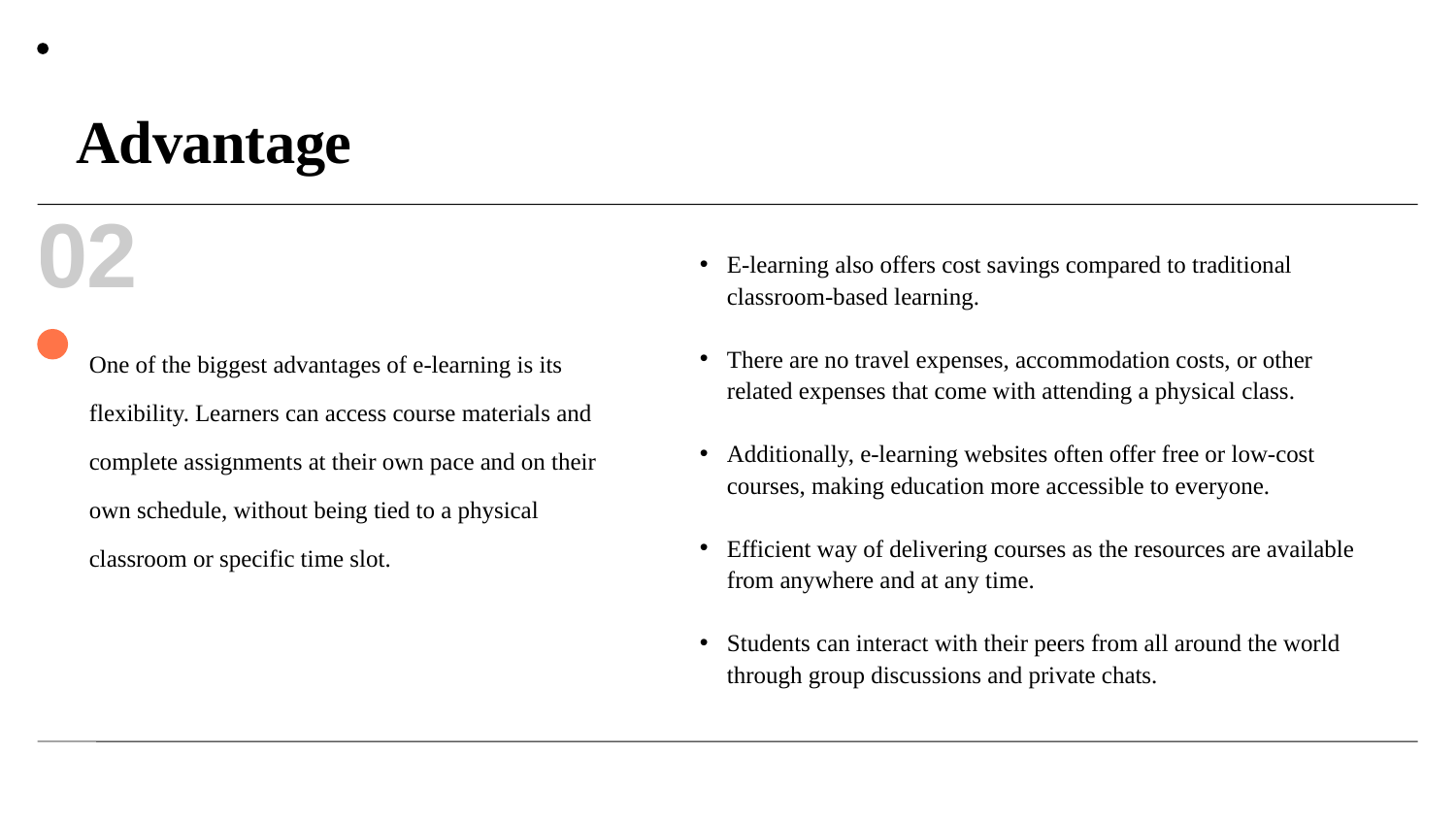

Advantage

02
E-learning also offers cost savings compared to traditional classroom-based learning.

There are no travel expenses, accommodation costs, or other related expenses that come with attending a physical class.

Additionally, e-learning websites often offer free or low-cost courses, making education more accessible to everyone.

Efficient way of delivering courses as the resources are available from anywhere and at any time.

Students can interact with their peers from all around the world through group discussions and private chats.

One of the biggest advantages of e-learning is its flexibility. Learners can access course materials and complete assignments at their own pace and on their own schedule, without being tied to a physical classroom or specific time slot.